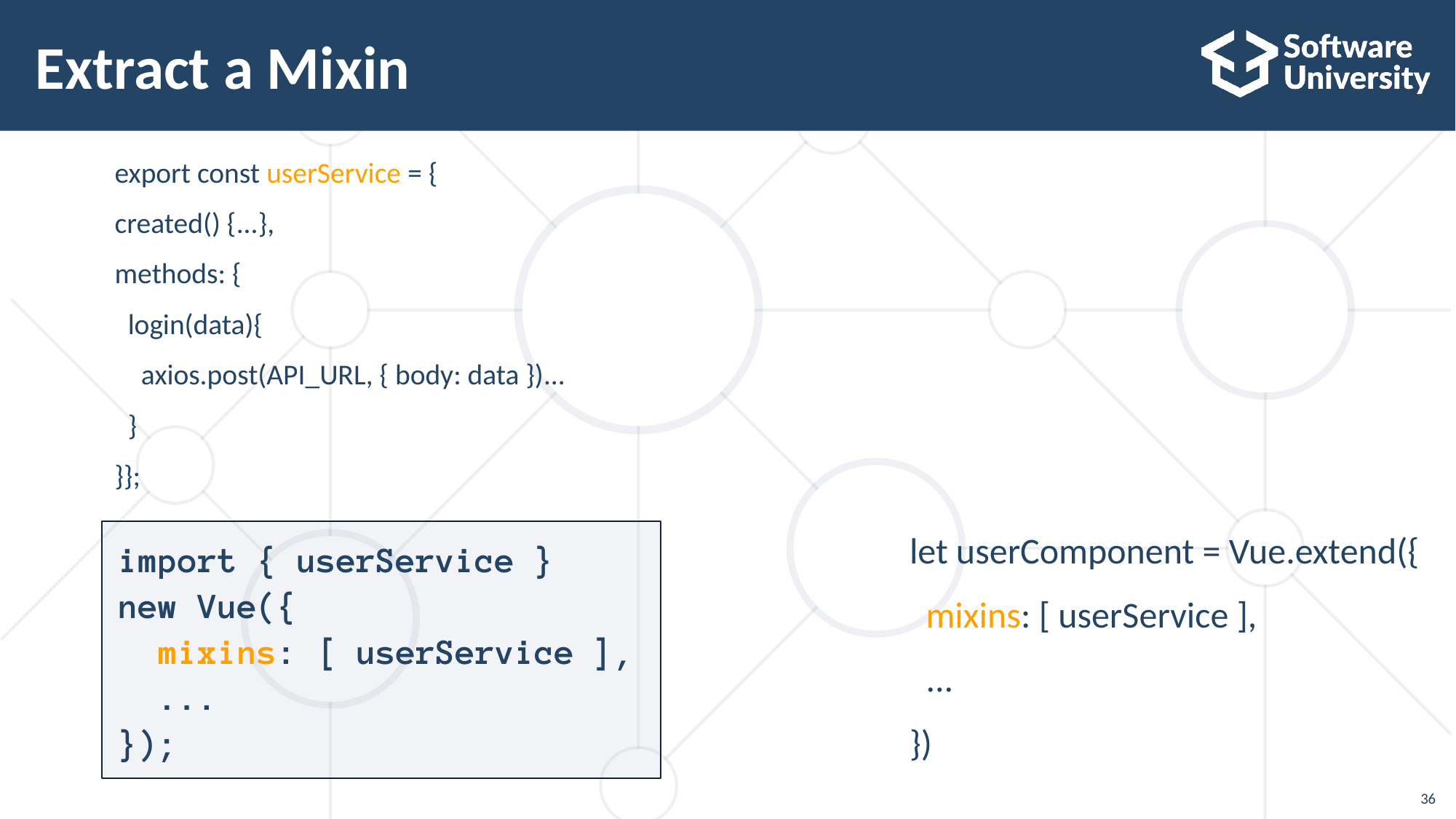

# Extract a Mixin
export const userService = {
created() {...},
methods: {
  login(data){
    аxios.post(API_URL, { body: data })...
  }
}};
import { userService }
new Vue({
  mixins: [ userService ],
  ...
});
let userComponent = Vue.extend({
  mixins: [ userService ],
  ...
})
36